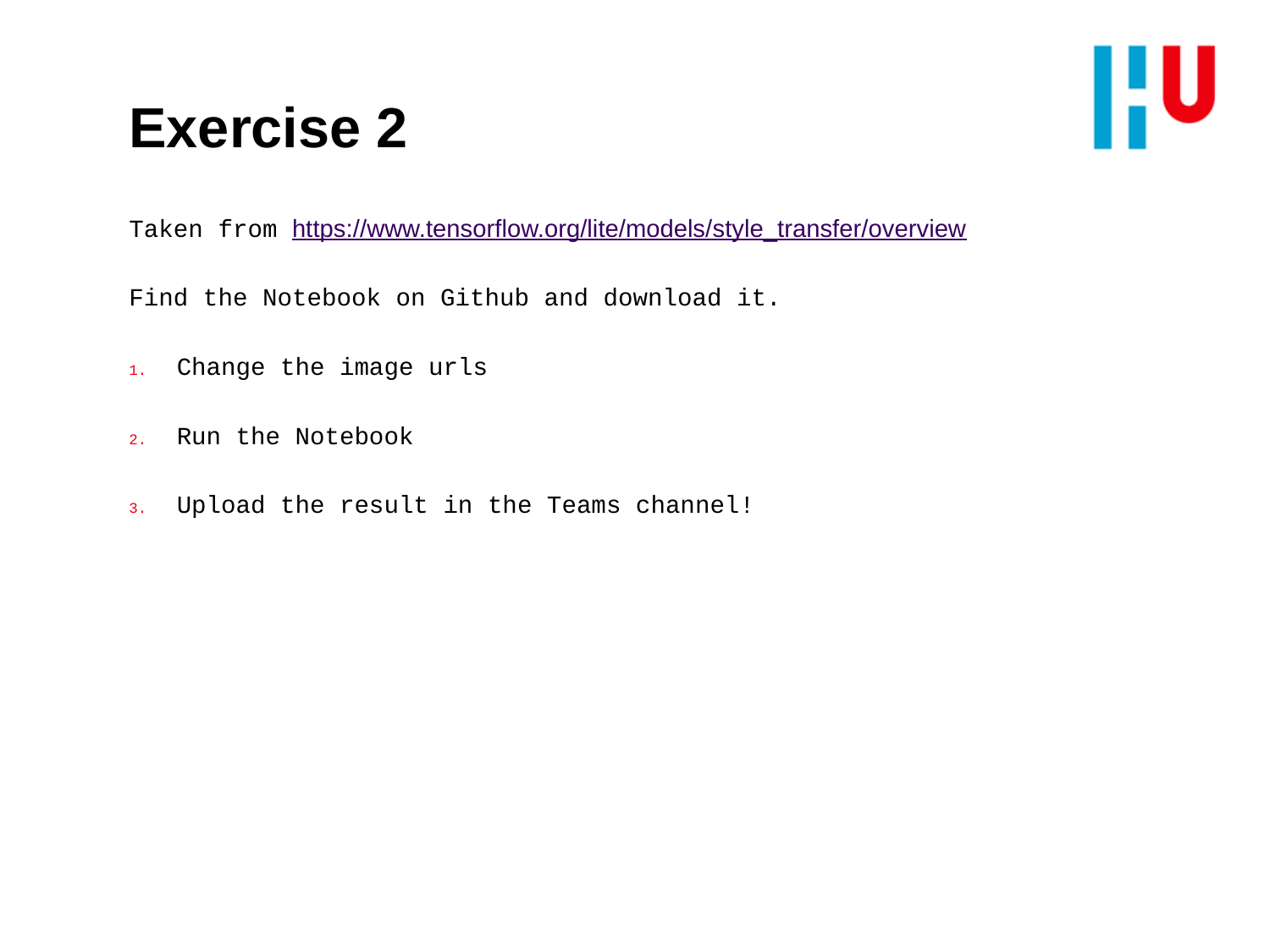

# Exercise 2
Taken from https://www.tensorflow.org/lite/models/style_transfer/overview

Find the Notebook on Github and download it.

Change the image urls

Run the Notebook

Upload the result in the Teams channel!